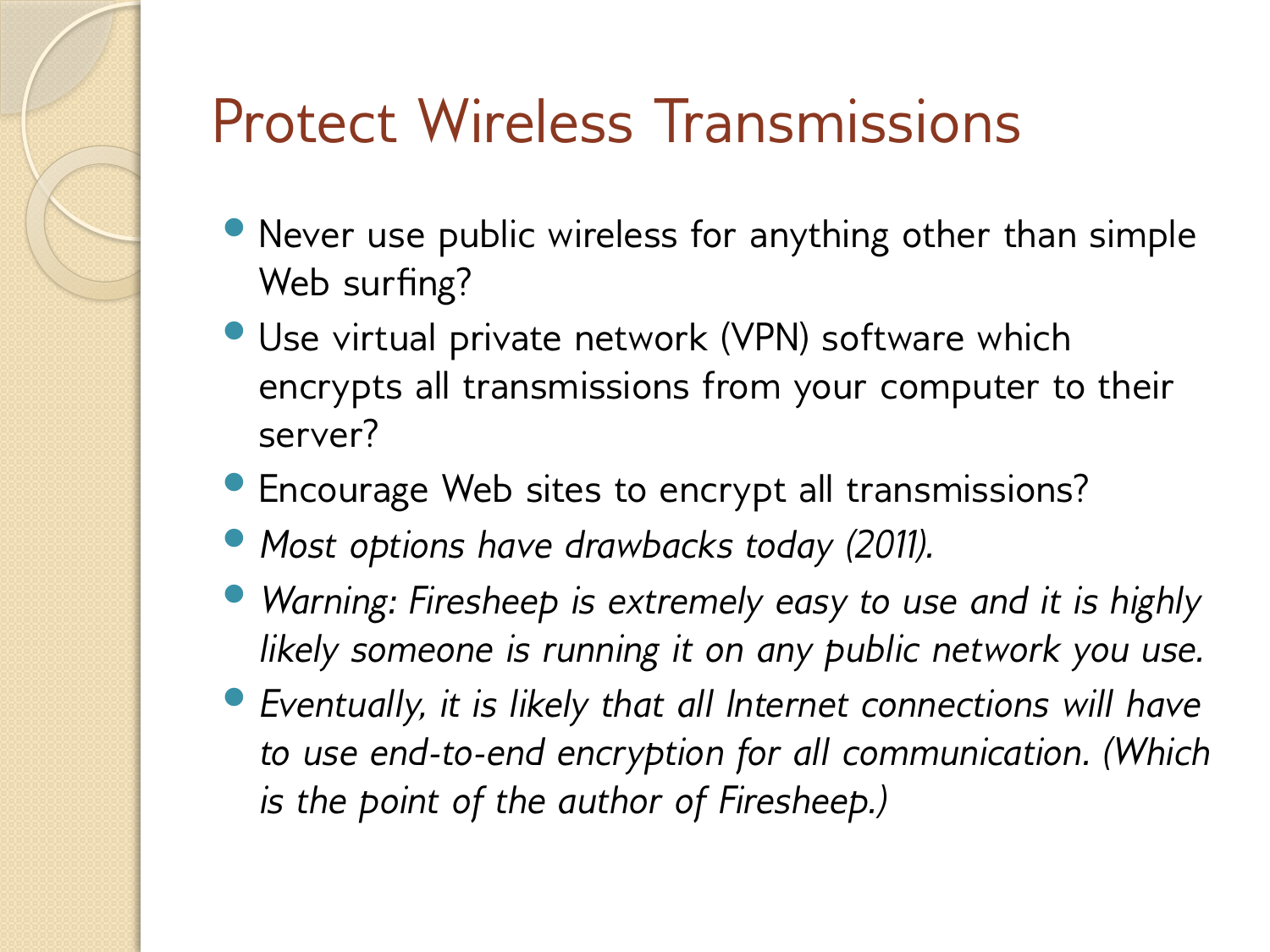

# Protect Wireless Transmissions
Never use public wireless for anything other than simple Web surfing?
Use virtual private network (VPN) software which encrypts all transmissions from your computer to their server?
Encourage Web sites to encrypt all transmissions?
Most options have drawbacks today (2011).
Warning: Firesheep is extremely easy to use and it is highly likely someone is running it on any public network you use.
Eventually, it is likely that all Internet connections will have to use end-to-end encryption for all communication. (Which is the point of the author of Firesheep.)